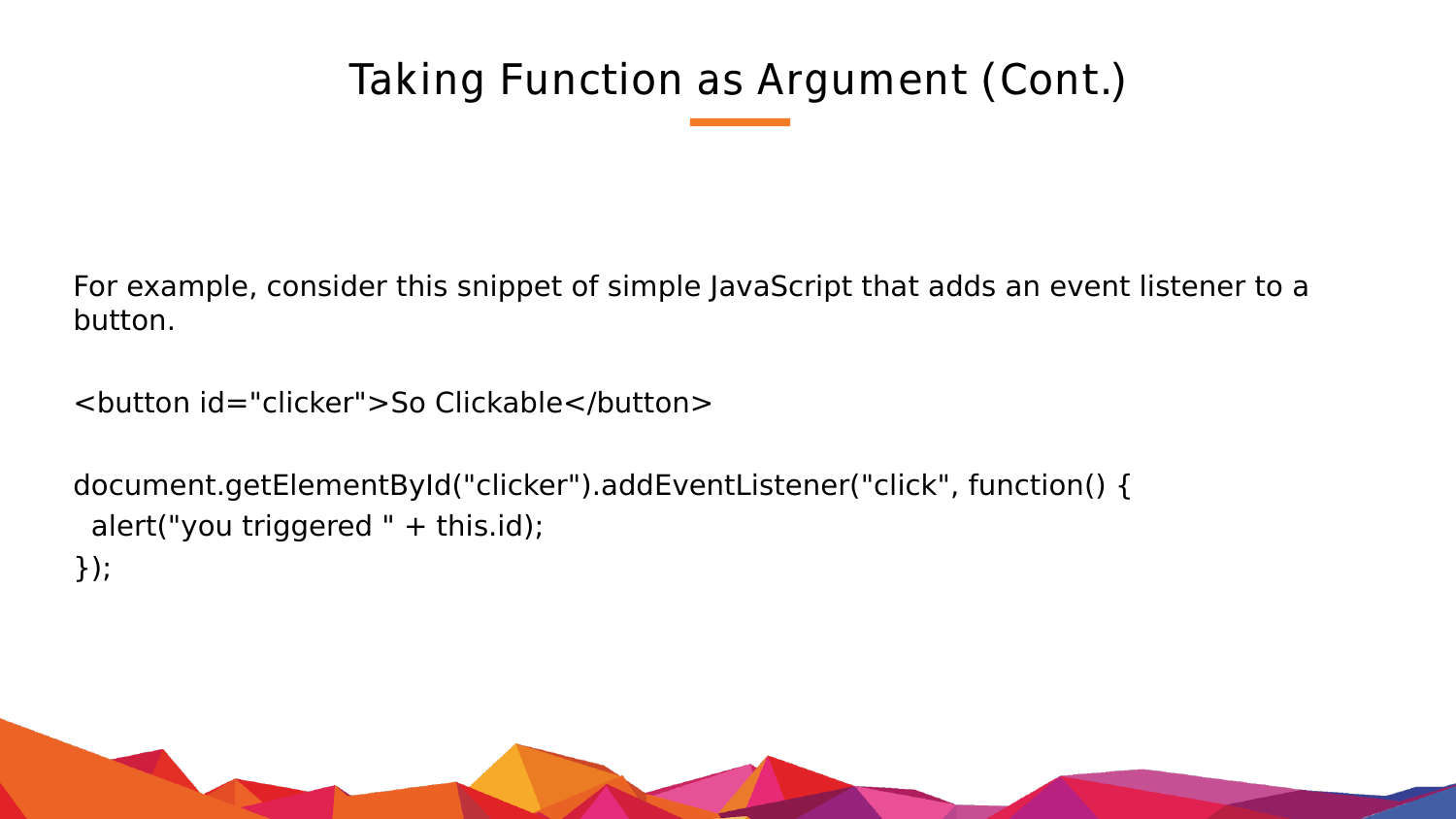

# Taking Function as Argument (Cont.)
For example, consider this snippet of simple JavaScript that adds an event listener to a button.

<button id="clicker">So Clickable</button>

document.getElementById("clicker").addEventListener("click", function() {
  alert("you triggered " + this.id);
});